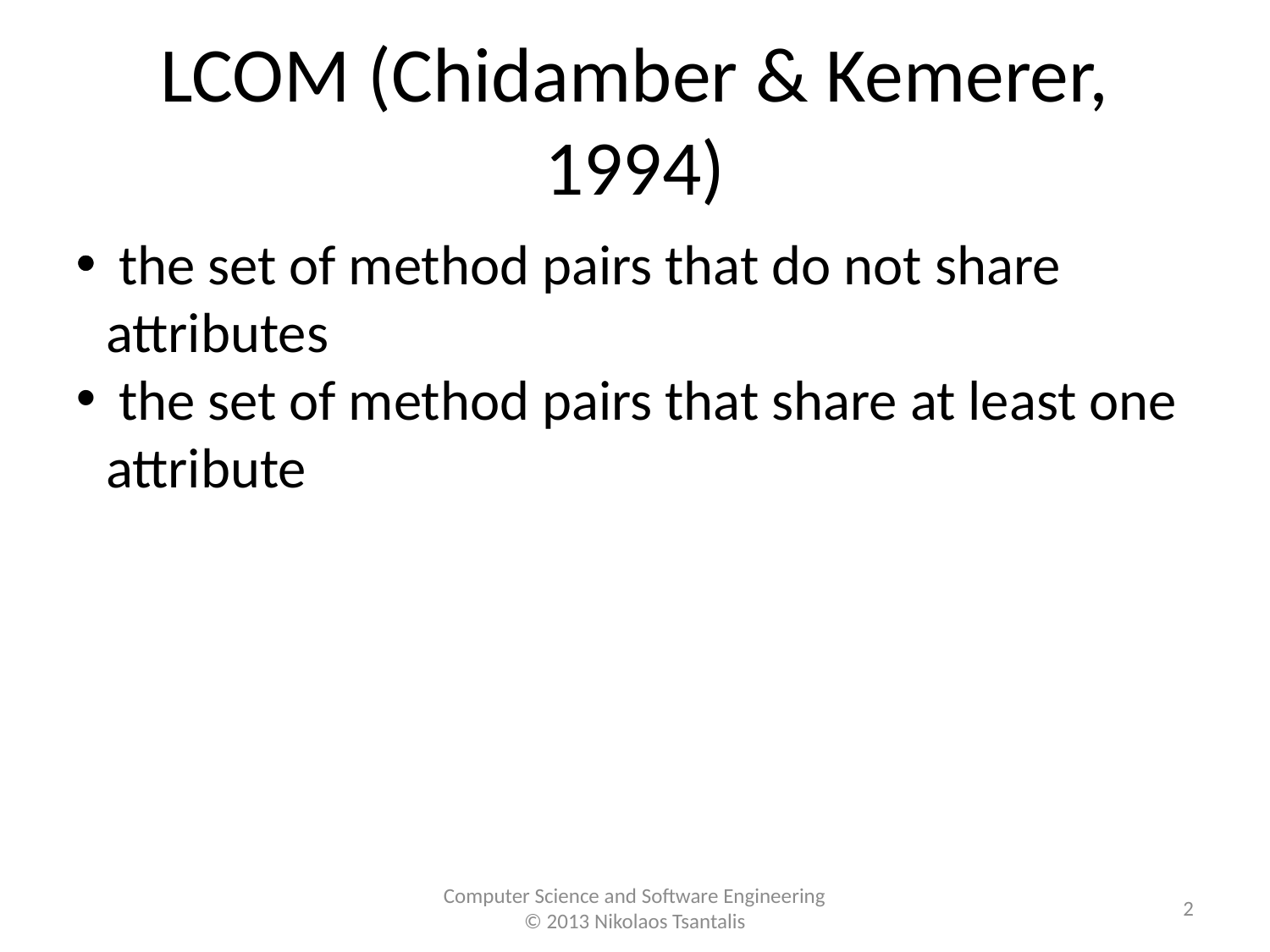

LCOM (Chidamber & Kemerer, 1994)
 the set of method pairs that do not share attributes
 the set of method pairs that share at least one attribute

2